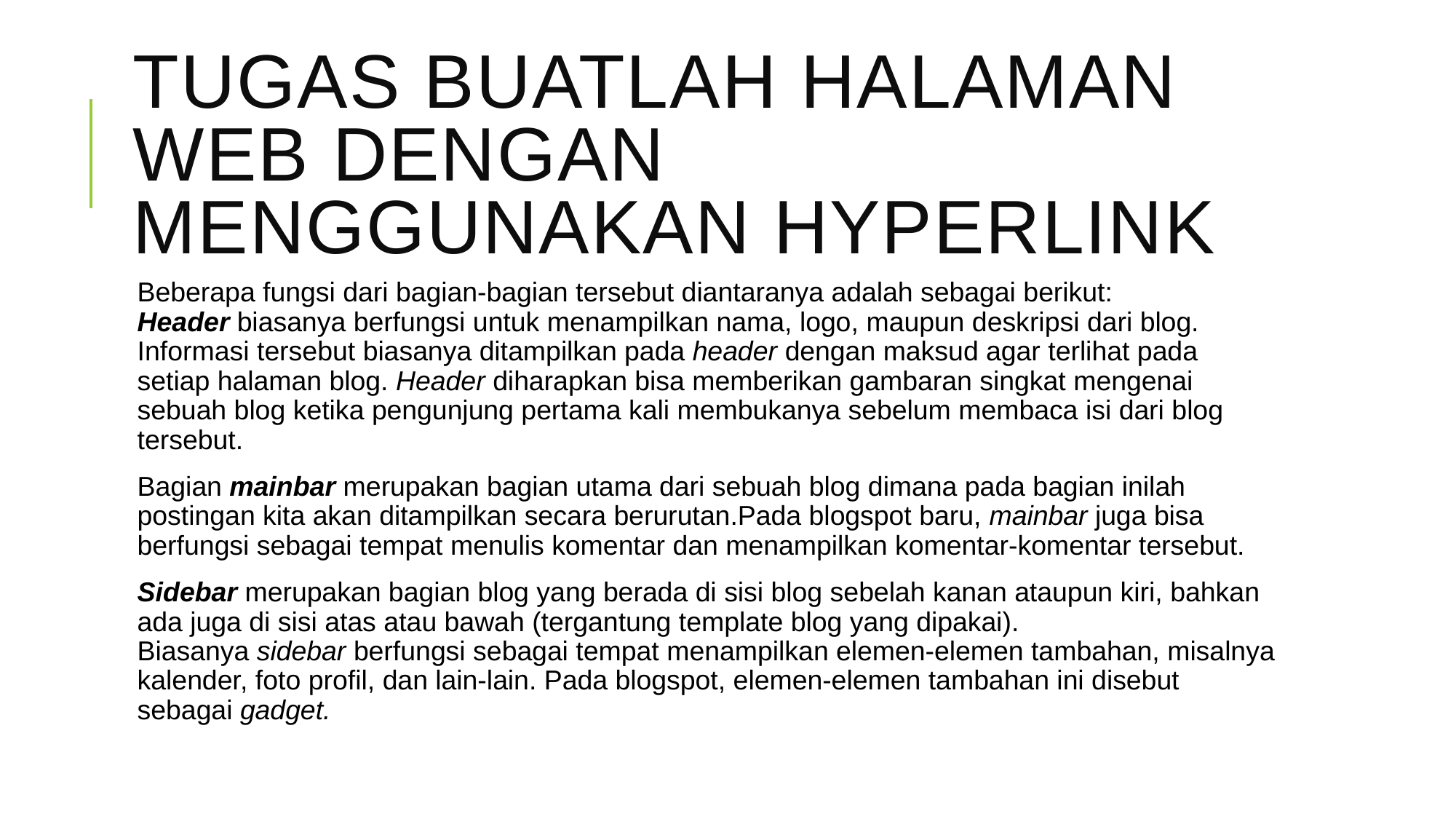

# TUGAS BUATLAH HALAMAN WEB DENGAN MENGGUNAKAN HYPERLINK
Beberapa fungsi dari bagian-bagian tersebut diantaranya adalah sebagai berikut:
Header biasanya berfungsi untuk menampilkan nama, logo, maupun deskripsi dari blog. Informasi tersebut biasanya ditampilkan pada header dengan maksud agar terlihat pada setiap halaman blog. Header diharapkan bisa memberikan gambaran singkat mengenai sebuah blog ketika pengunjung pertama kali membukanya sebelum membaca isi dari blog tersebut.
Bagian mainbar merupakan bagian utama dari sebuah blog dimana pada bagian inilah postingan kita akan ditampilkan secara berurutan.Pada blogspot baru, mainbar juga bisa berfungsi sebagai tempat menulis komentar dan menampilkan komentar-komentar tersebut.
Sidebar merupakan bagian blog yang berada di sisi blog sebelah kanan ataupun kiri, bahkan ada juga di sisi atas atau bawah (tergantung template blog yang dipakai). Biasanya sidebar berfungsi sebagai tempat menampilkan elemen-elemen tambahan, misalnya kalender, foto profil, dan lain-lain. Pada blogspot, elemen-elemen tambahan ini disebut sebagai gadget.